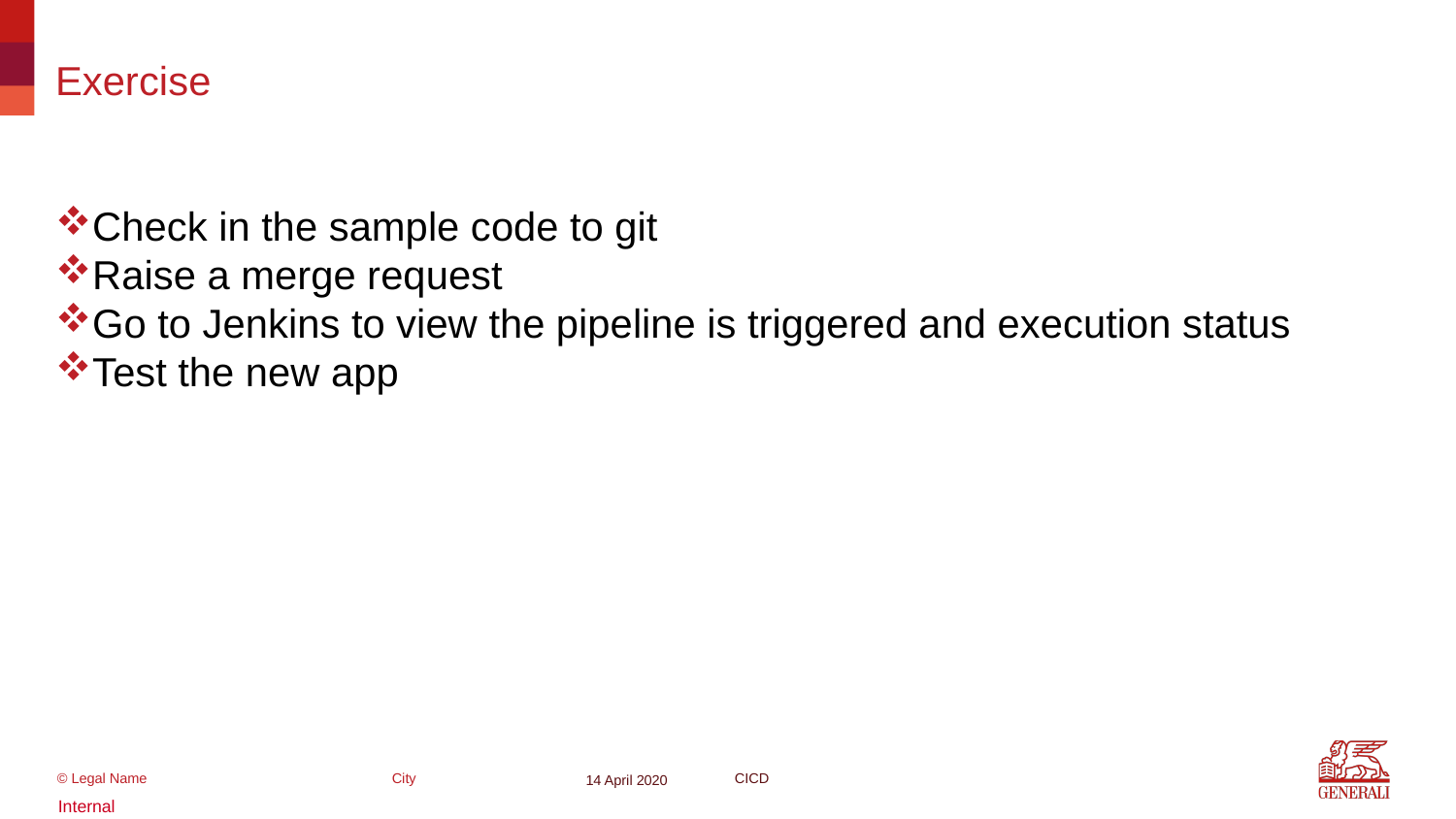

# Exercise

Check in the sample code to git
Raise a merge request
Go to Jenkins to view the pipeline is triggered and execution status
Test the new app
14 April 2020
CICD